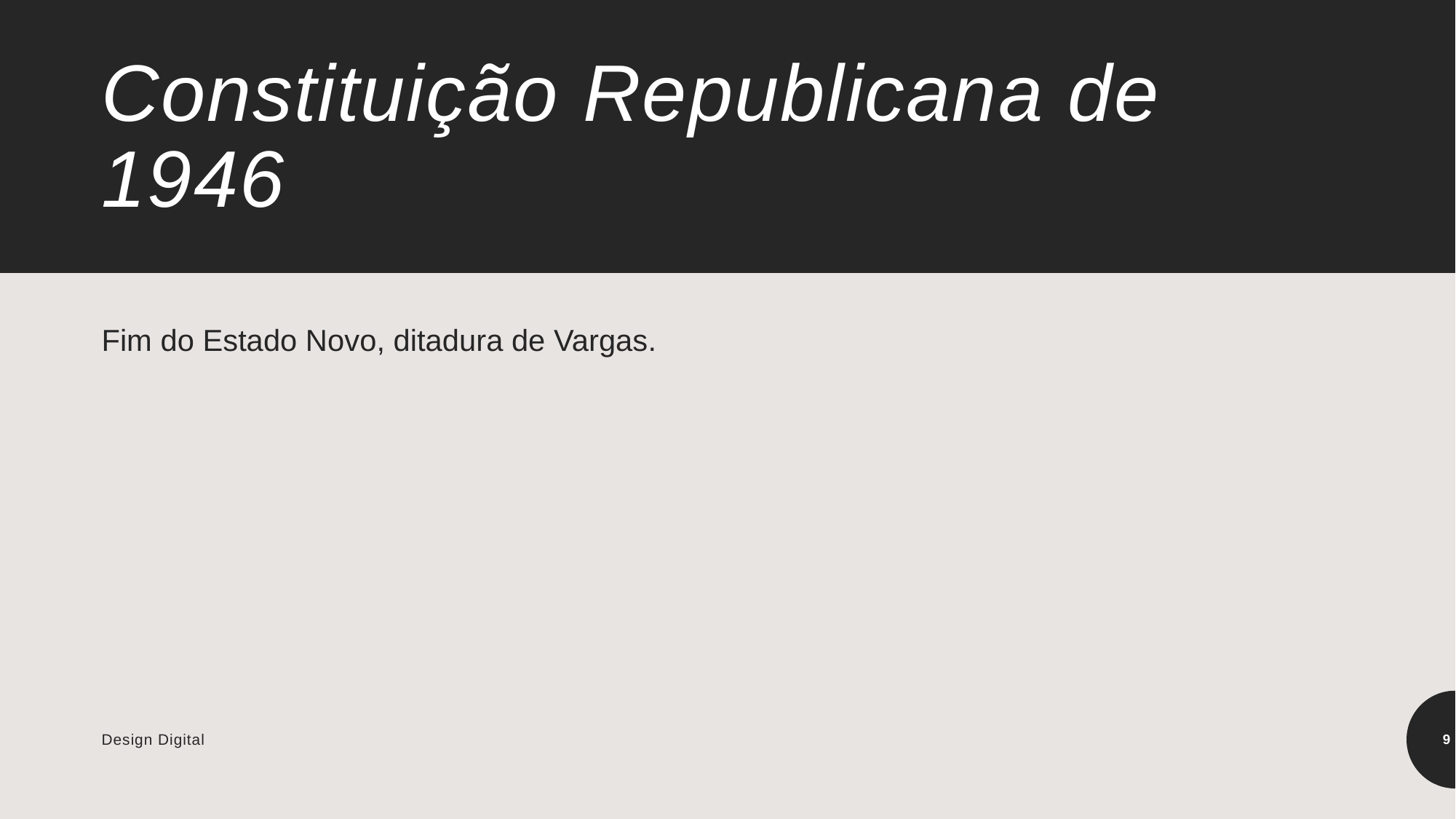

# Constituição Republicana de 1946
Fim do Estado Novo, ditadura de Vargas.

Design Digital
9